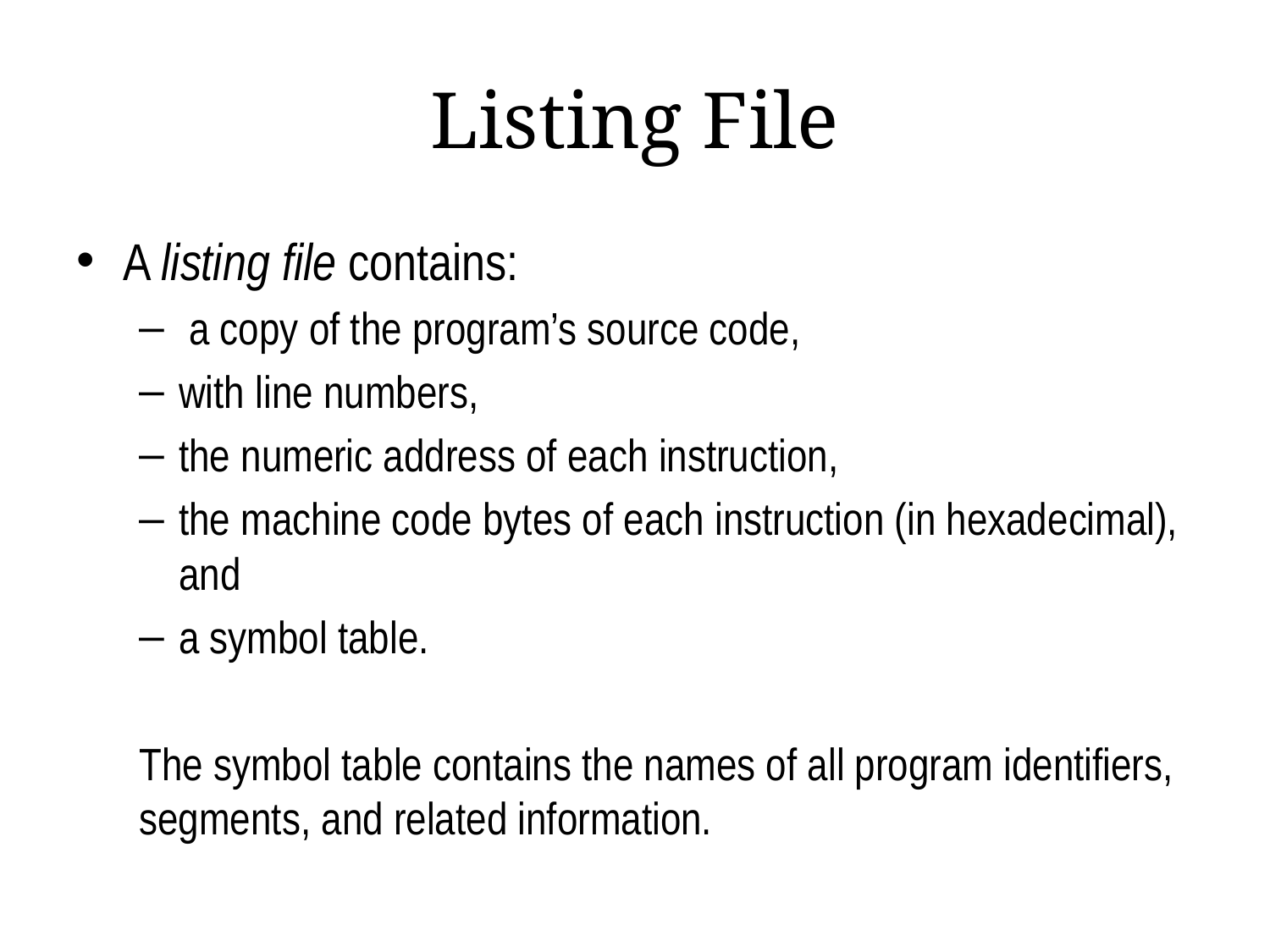

# Listing File
A listing file contains:
 a copy of the program’s source code,
with line numbers,
the numeric address of each instruction,
the machine code bytes of each instruction (in hexadecimal), and
a symbol table.

The symbol table contains the names of all program identifiers, segments, and related information.